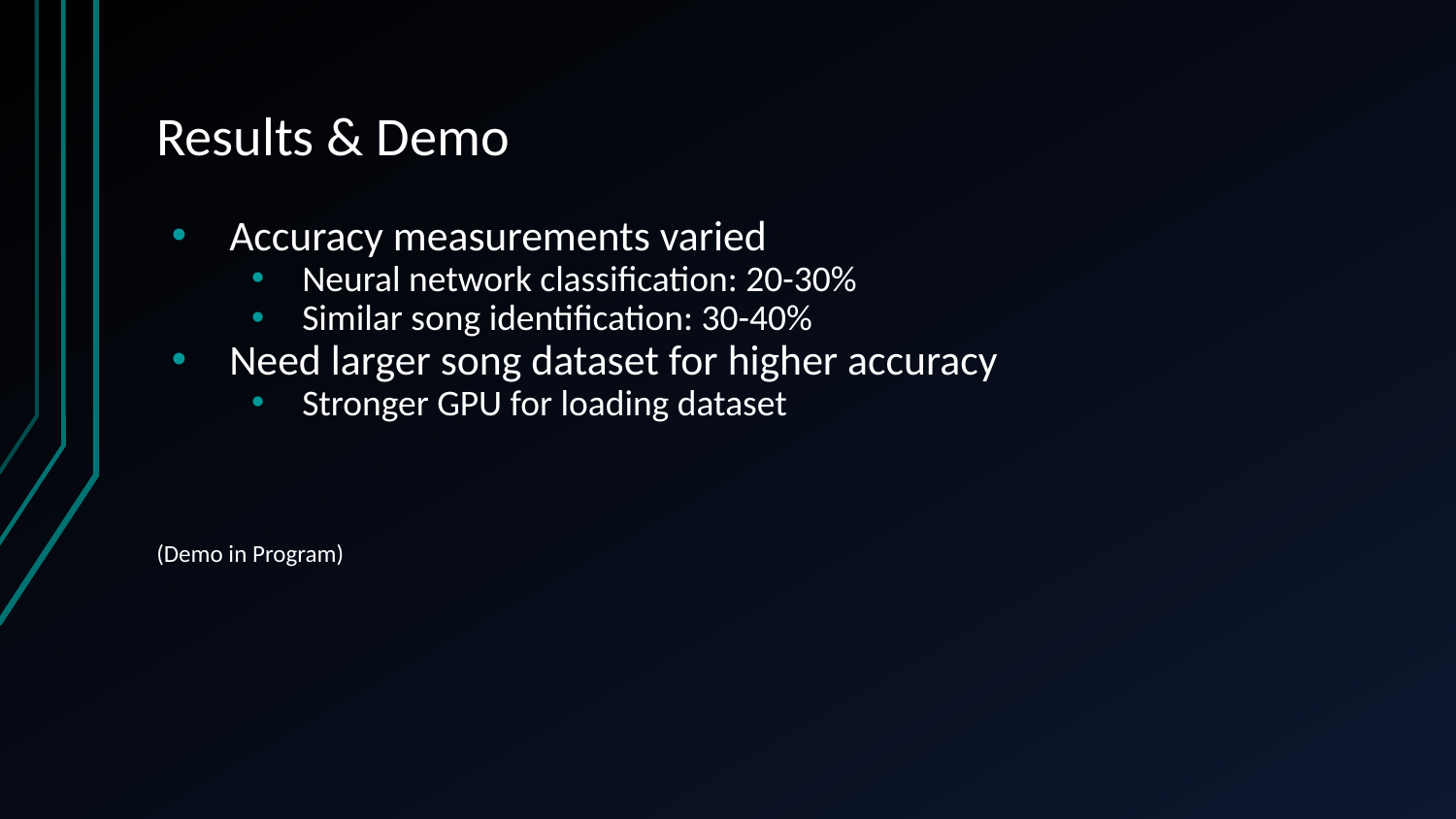

# Results & Demo
Accuracy measurements varied
Neural network classification: 20-30%
Similar song identification: 30-40%
Need larger song dataset for higher accuracy
Stronger GPU for loading dataset

(Demo in Program)